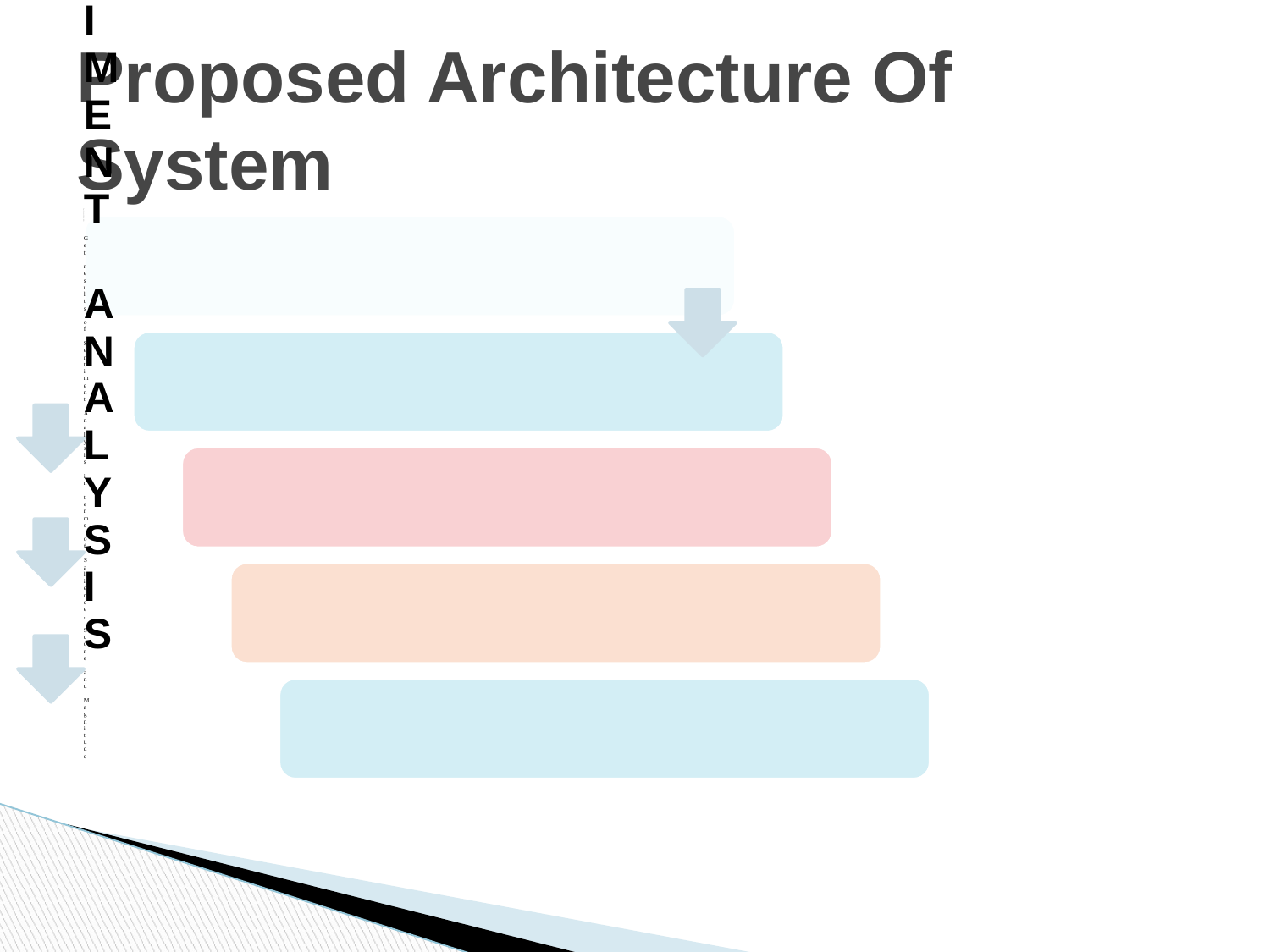

# Proposed Architecture Of System

	SENTIMENT ANALYSIS